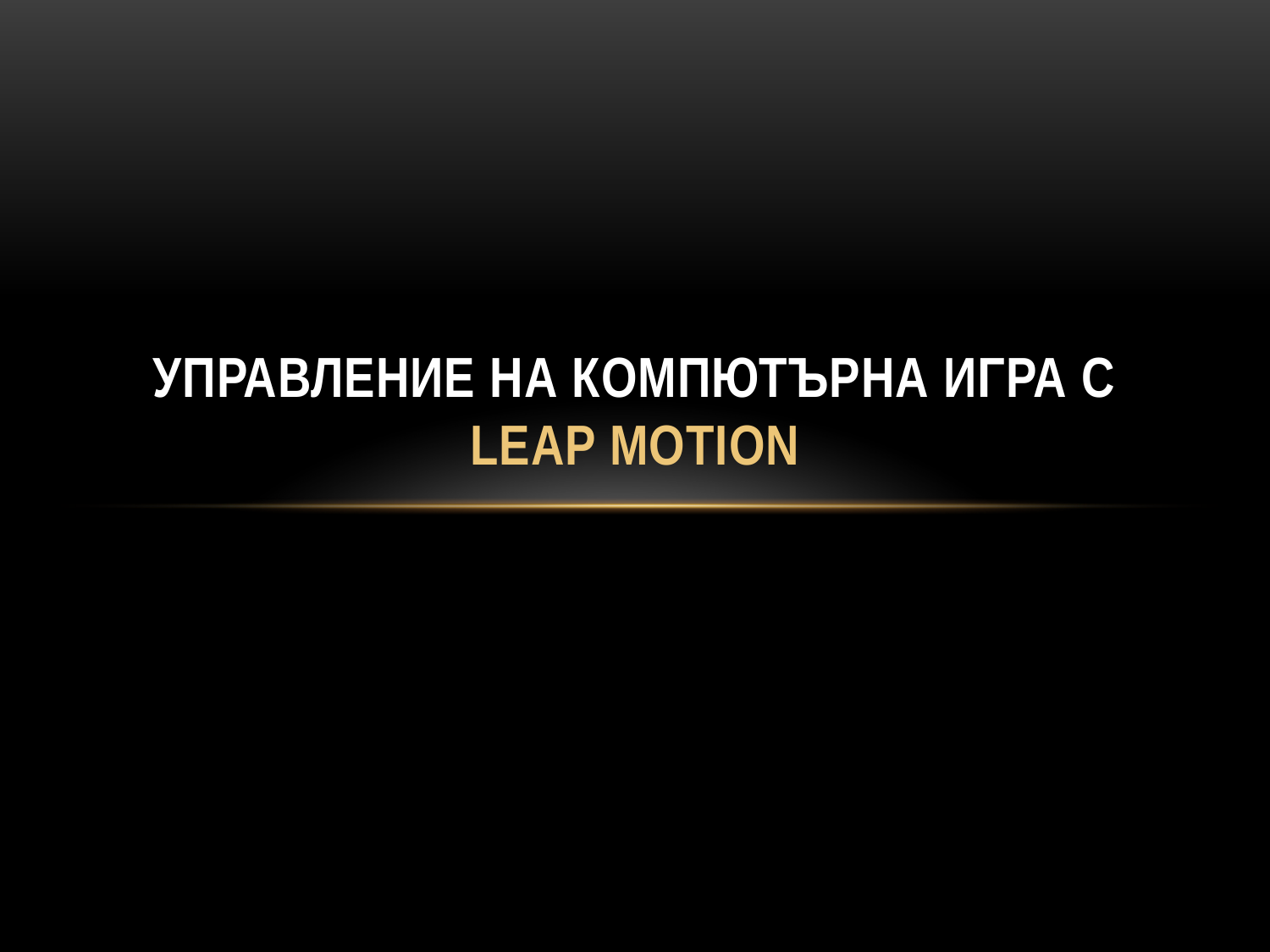

# Управление на компютърна игра с Leap Motion